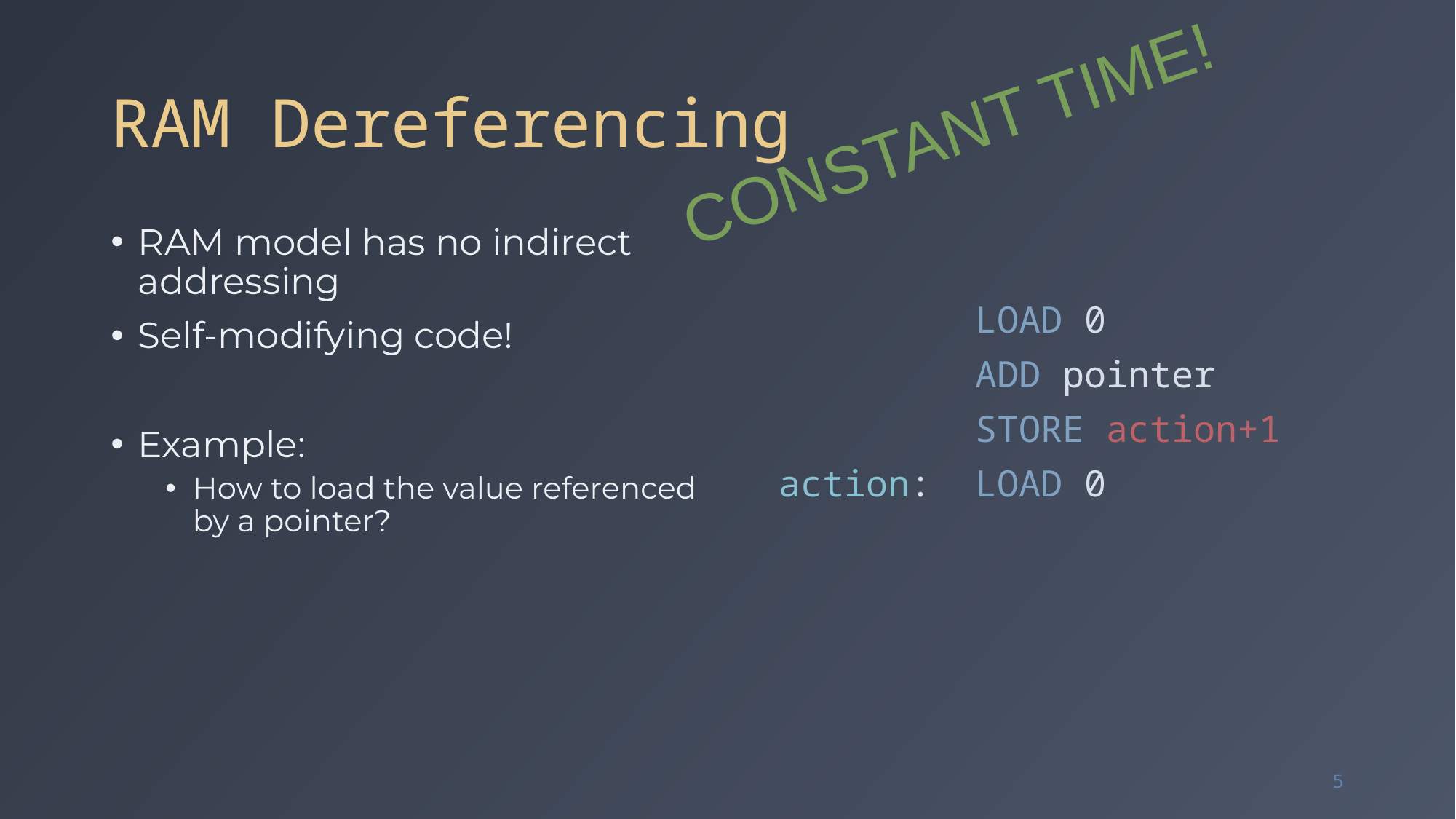

# RAM Dereferencing
 CONSTANT TIME!
RAM model has no indirect addressing
Self-modifying code!

Example:
How to load the value referenced by a pointer?
         LOAD 0
         ADD pointer
         STORE action+1
action:  LOAD 0

5